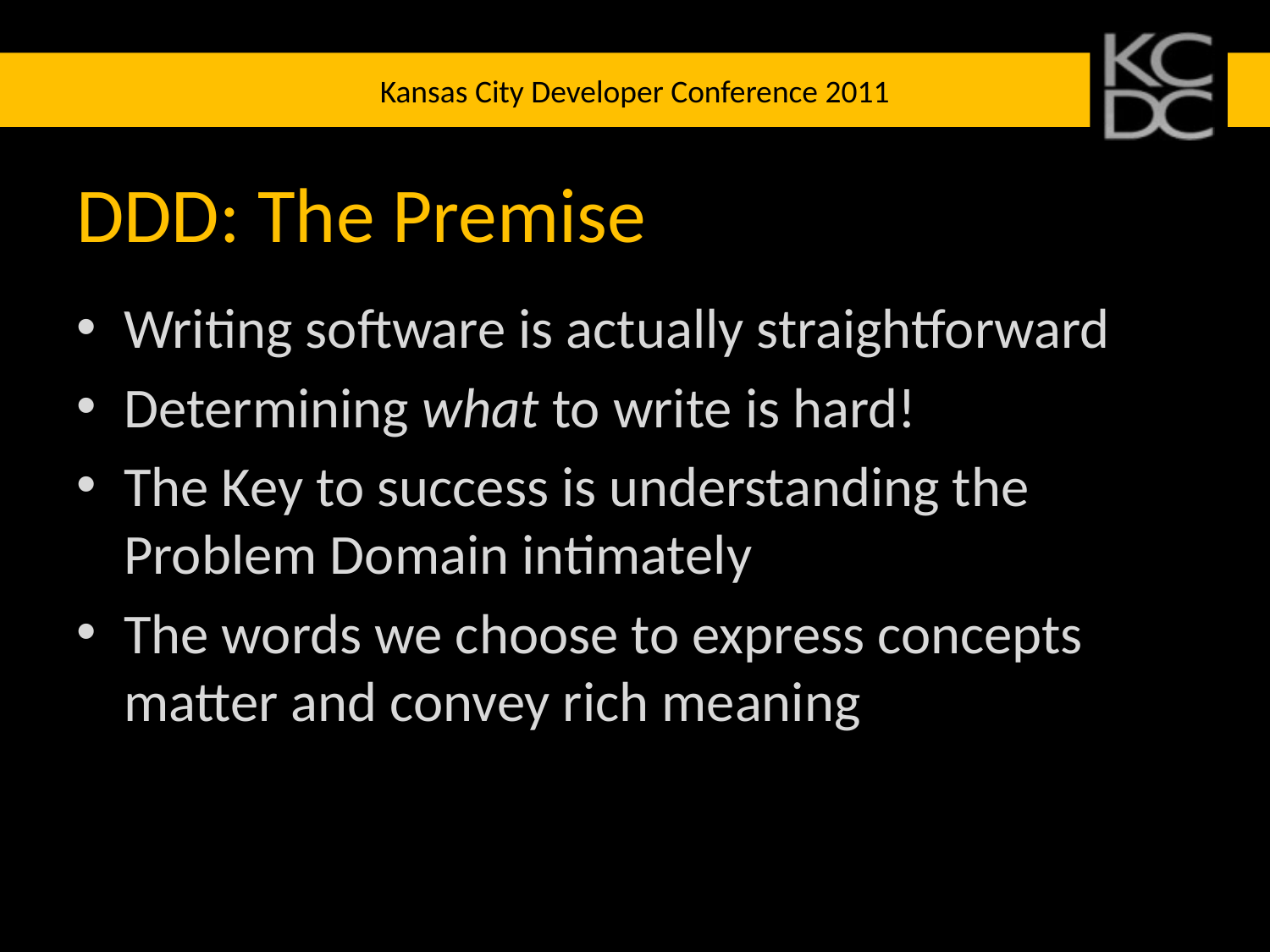

# DDD: The Premise
Writing software is actually straightforward
Determining what to write is hard!
The Key to success is understanding the Problem Domain intimately
The words we choose to express concepts matter and convey rich meaning